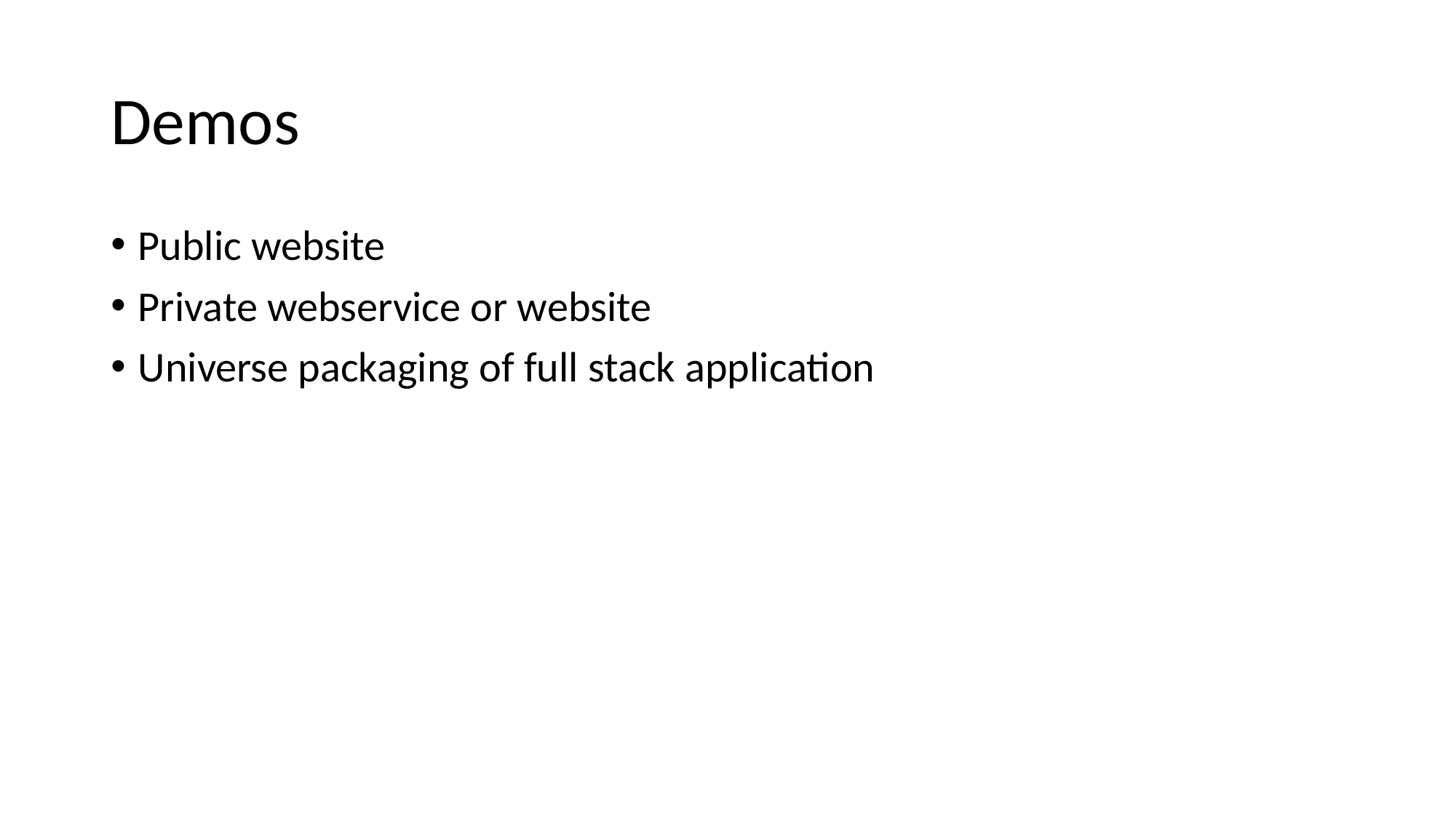

# Demos
Public website
Private webservice or website
Universe packaging of full stack application